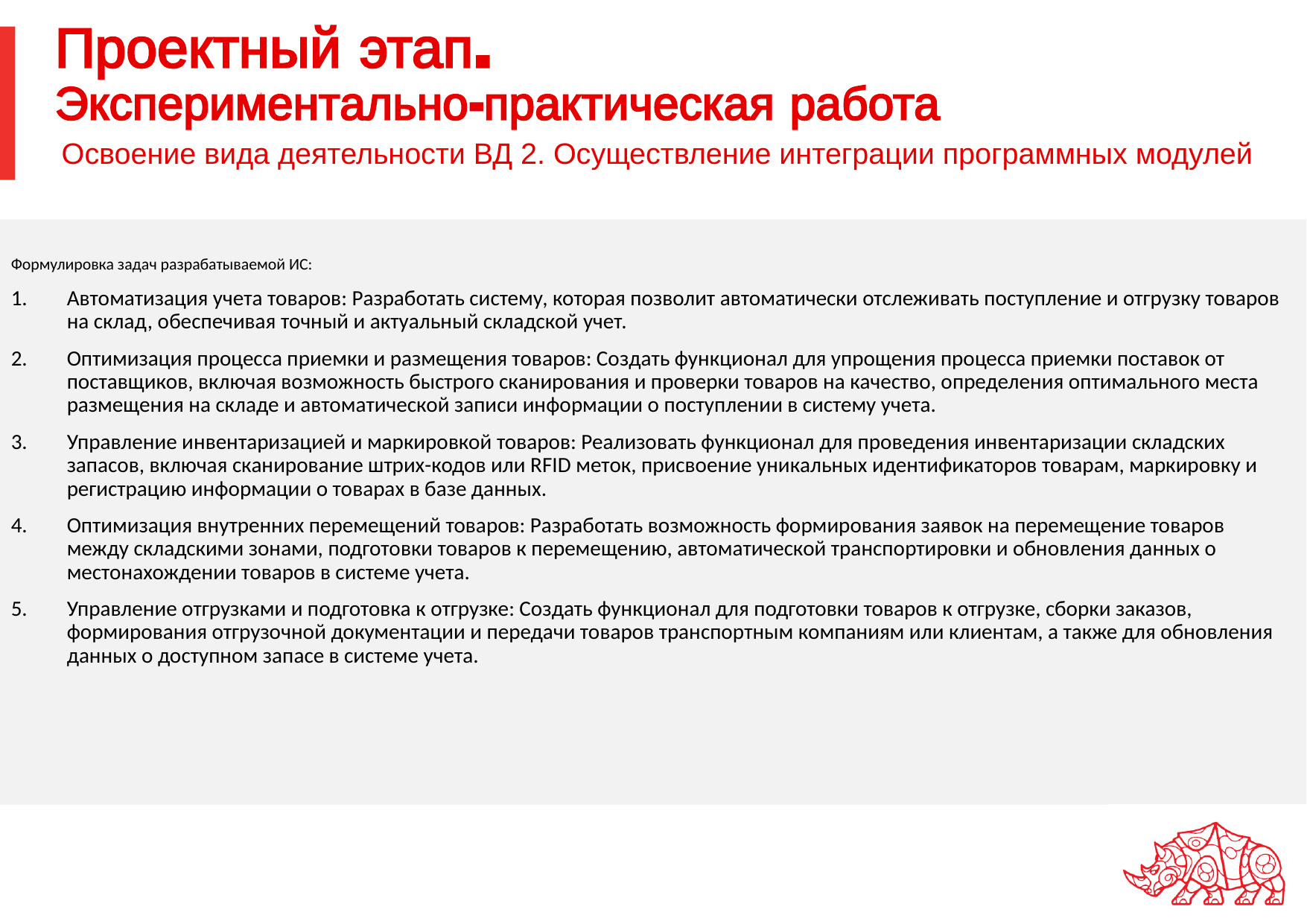

# Проектный этап. Экспериментально-практическая работа
Освоение вида деятельности ВД 2. Осуществление интеграции программных модулей
Формулировка задач разрабатываемой ИС:
Автоматизация учета товаров: Разработать систему, которая позволит автоматически отслеживать поступление и отгрузку товаров на склад, обеспечивая точный и актуальный складской учет.
Оптимизация процесса приемки и размещения товаров: Создать функционал для упрощения процесса приемки поставок от поставщиков, включая возможность быстрого сканирования и проверки товаров на качество, определения оптимального места размещения на складе и автоматической записи информации о поступлении в систему учета.
Управление инвентаризацией и маркировкой товаров: Реализовать функционал для проведения инвентаризации складских запасов, включая сканирование штрих-кодов или RFID меток, присвоение уникальных идентификаторов товарам, маркировку и регистрацию информации о товарах в базе данных.
Оптимизация внутренних перемещений товаров: Разработать возможность формирования заявок на перемещение товаров между складскими зонами, подготовки товаров к перемещению, автоматической транспортировки и обновления данных о местонахождении товаров в системе учета.
Управление отгрузками и подготовка к отгрузке: Создать функционал для подготовки товаров к отгрузке, сборки заказов, формирования отгрузочной документации и передачи товаров транспортным компаниям или клиентам, а также для обновления данных о доступном запасе в системе учета.